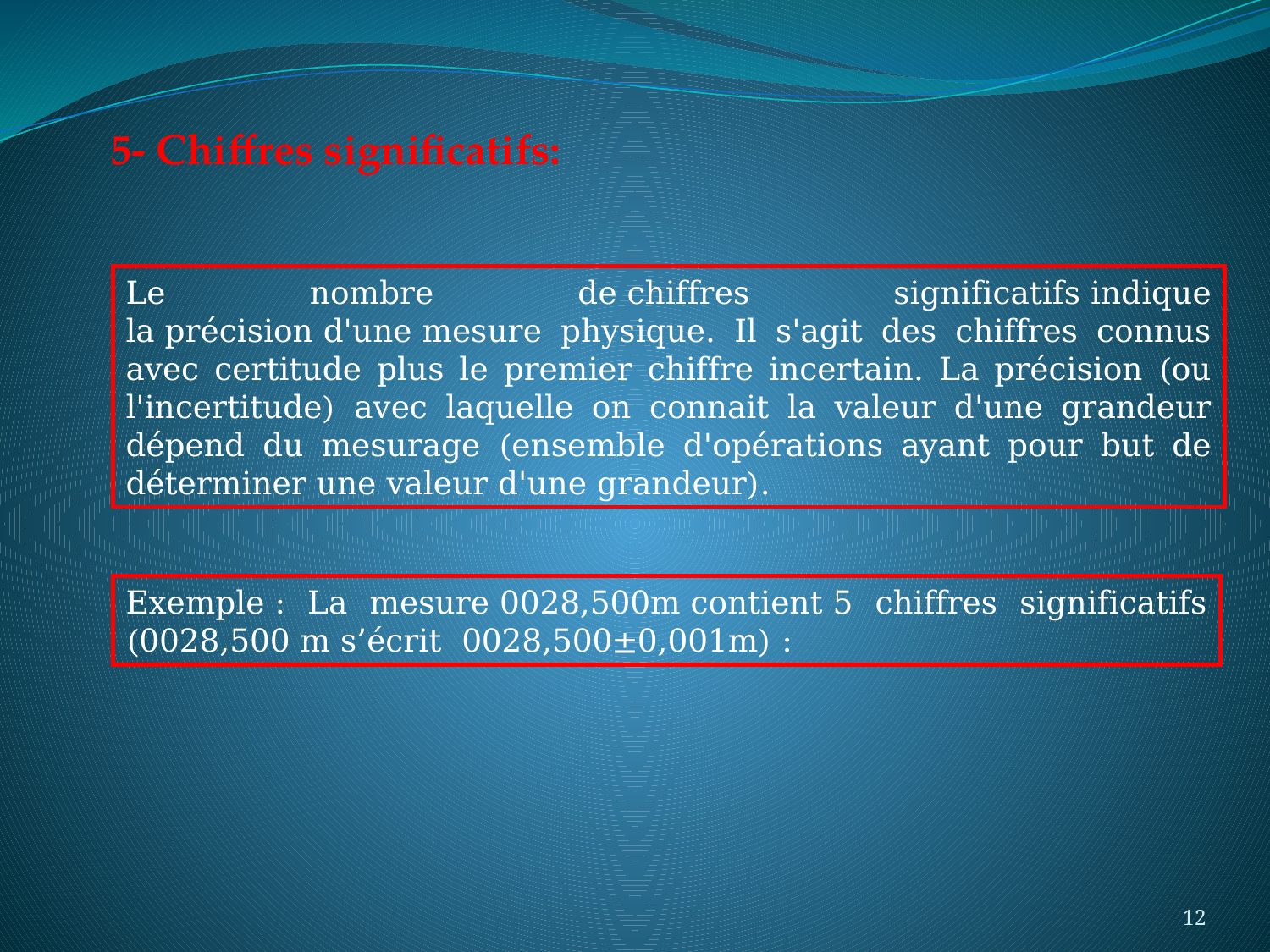

5- Chiffres significatifs:
Le nombre de chiffres significatifs indique la précision d'une mesure physique. Il s'agit des chiffres connus avec certitude plus le premier chiffre incertain. La précision (ou l'incertitude) avec laquelle on connait la valeur d'une grandeur dépend du mesurage (ensemble d'opérations ayant pour but de déterminer une valeur d'une grandeur).
Exemple : La mesure 0028,500m contient 5 chiffres significatifs (0028,500 m s’écrit  0028,500±0,001m) :
12